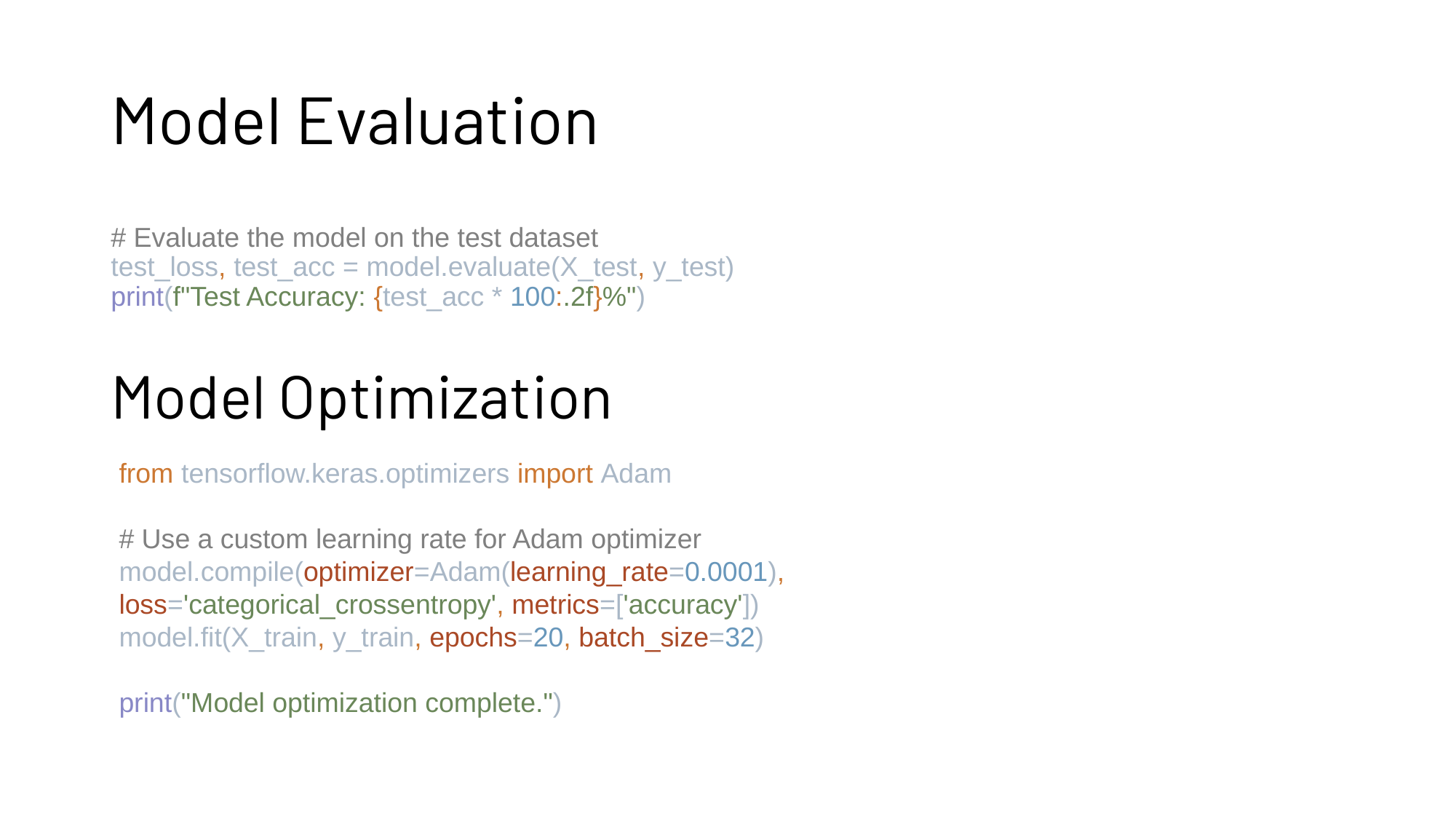

# Model Evaluation
# Evaluate the model on the test dataset test_loss, test_acc = model.evaluate(X_test, y_test) print(f"Test Accuracy: {test_acc * 100:.2f}%")
Model Optimization
from tensorflow.keras.optimizers import Adam
# Use a custom learning rate for Adam optimizer
model.compile(optimizer=Adam(learning_rate=0.0001), loss='categorical_crossentropy', metrics=['accuracy'])
model.fit(X_train, y_train, epochs=20, batch_size=32)
print("Model optimization complete.")